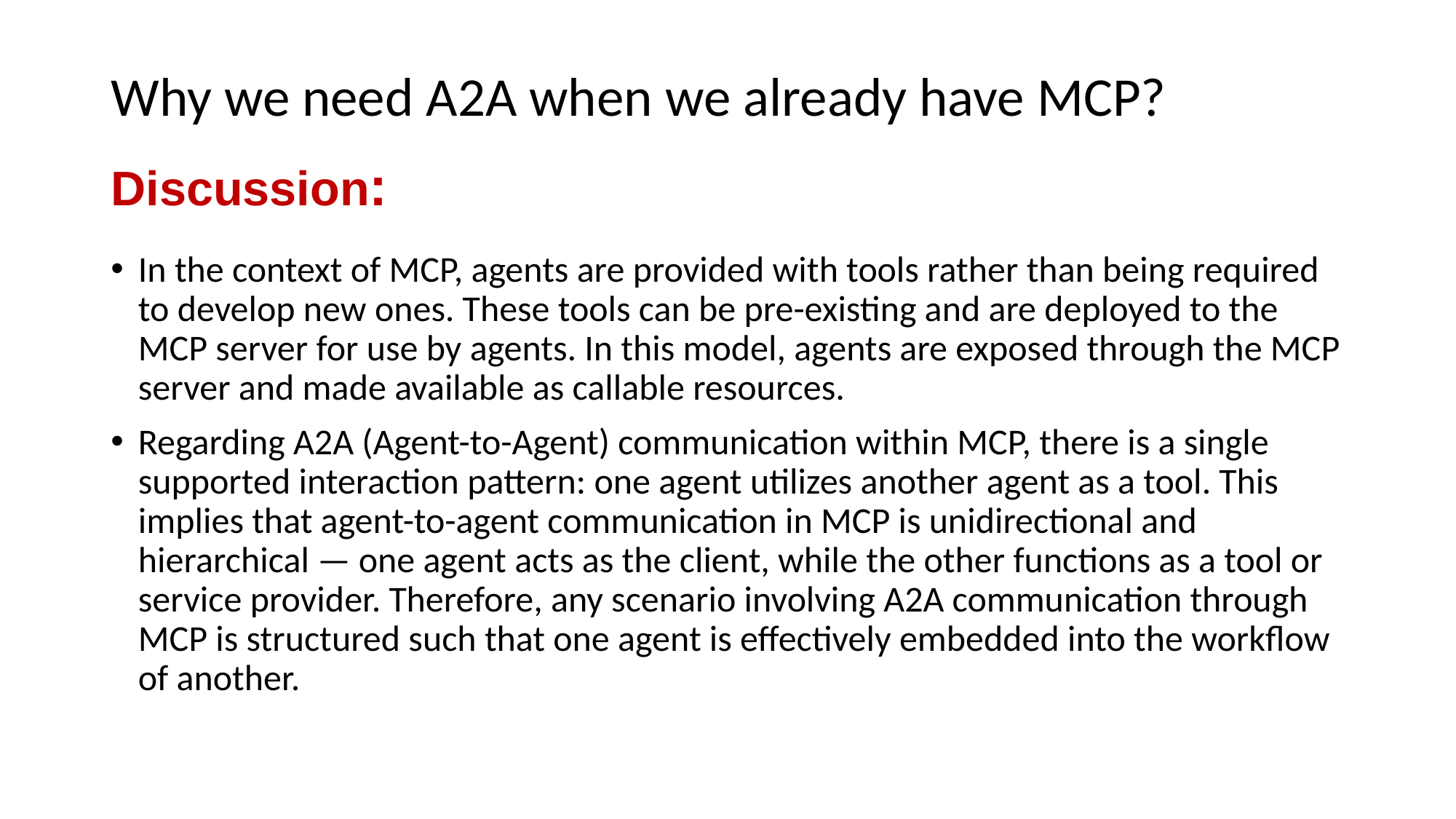

# Why we need A2A when we already have MCP?
Discussion:
In the context of MCP, agents are provided with tools rather than being required to develop new ones. These tools can be pre-existing and are deployed to the MCP server for use by agents. In this model, agents are exposed through the MCP server and made available as callable resources.
Regarding A2A (Agent-to-Agent) communication within MCP, there is a single supported interaction pattern: one agent utilizes another agent as a tool. This implies that agent-to-agent communication in MCP is unidirectional and hierarchical — one agent acts as the client, while the other functions as a tool or service provider. Therefore, any scenario involving A2A communication through MCP is structured such that one agent is effectively embedded into the workflow of another.